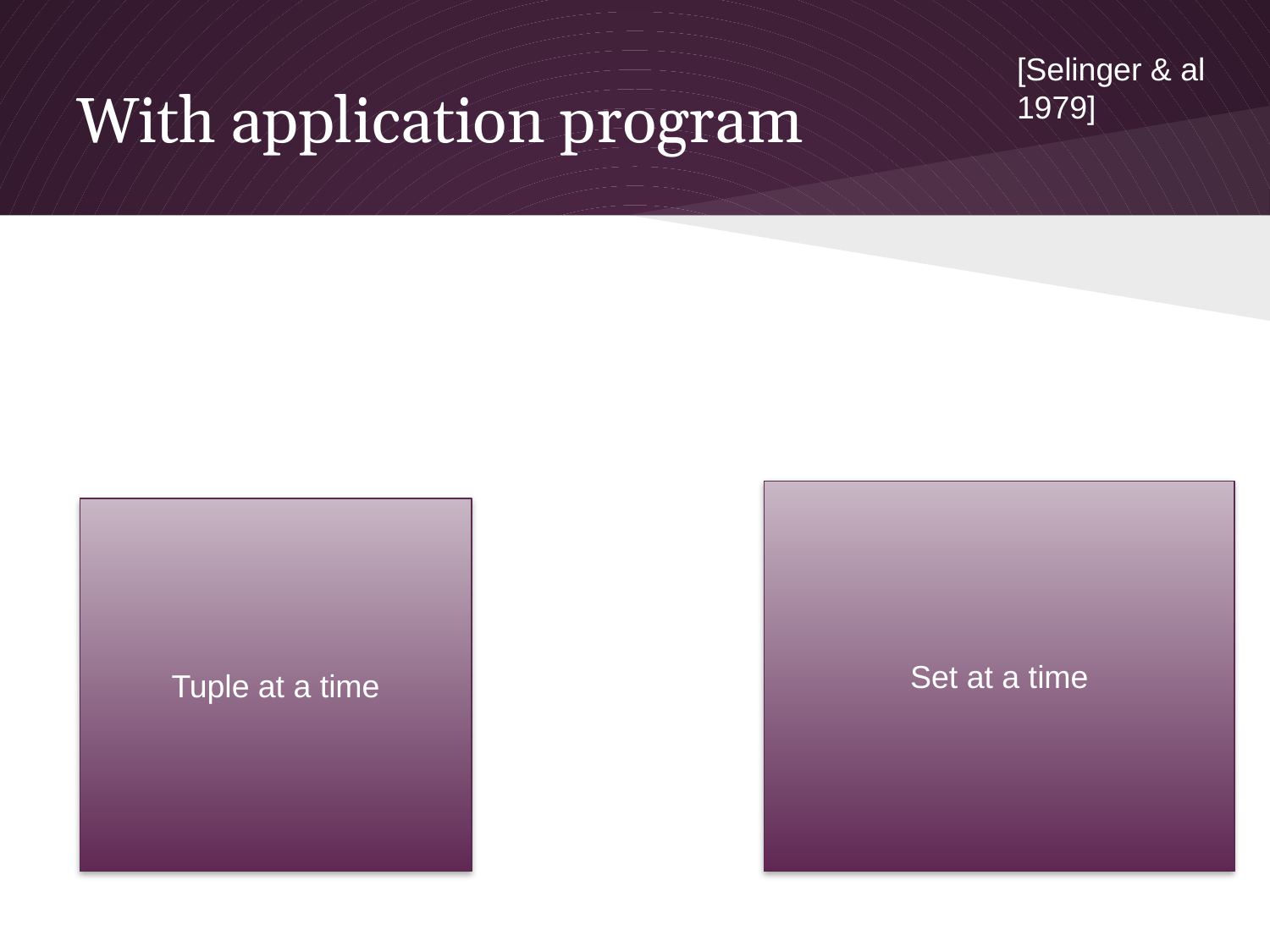

[Selinger & al 1979]
# With application program
Set at a time
Tuple at a time